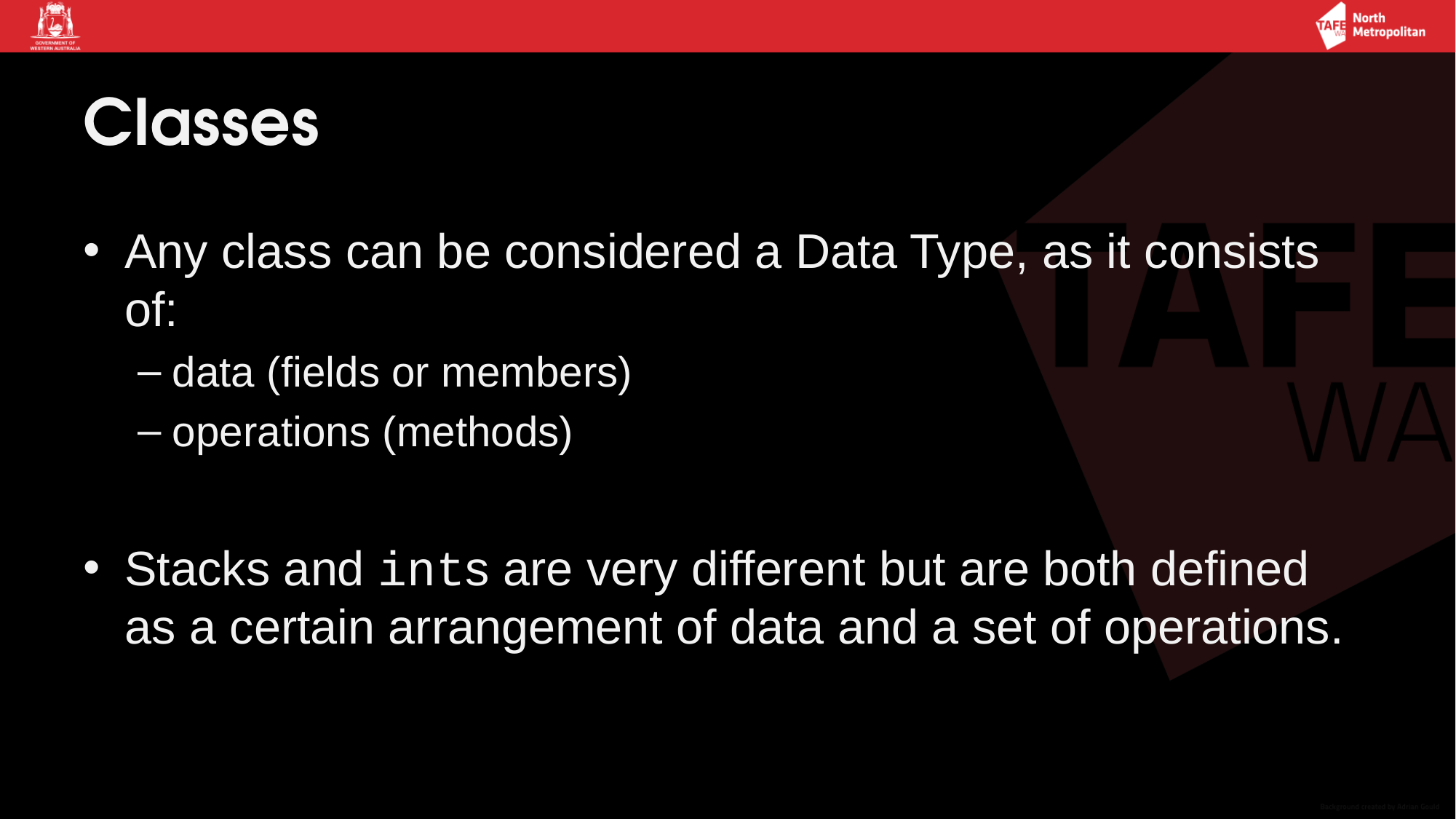

# Classes
Any class can be considered a Data Type, as it consists of:
data (fields or members)
operations (methods)

Stacks and ints are very different but are both defined as a certain arrangement of data and a set of operations.